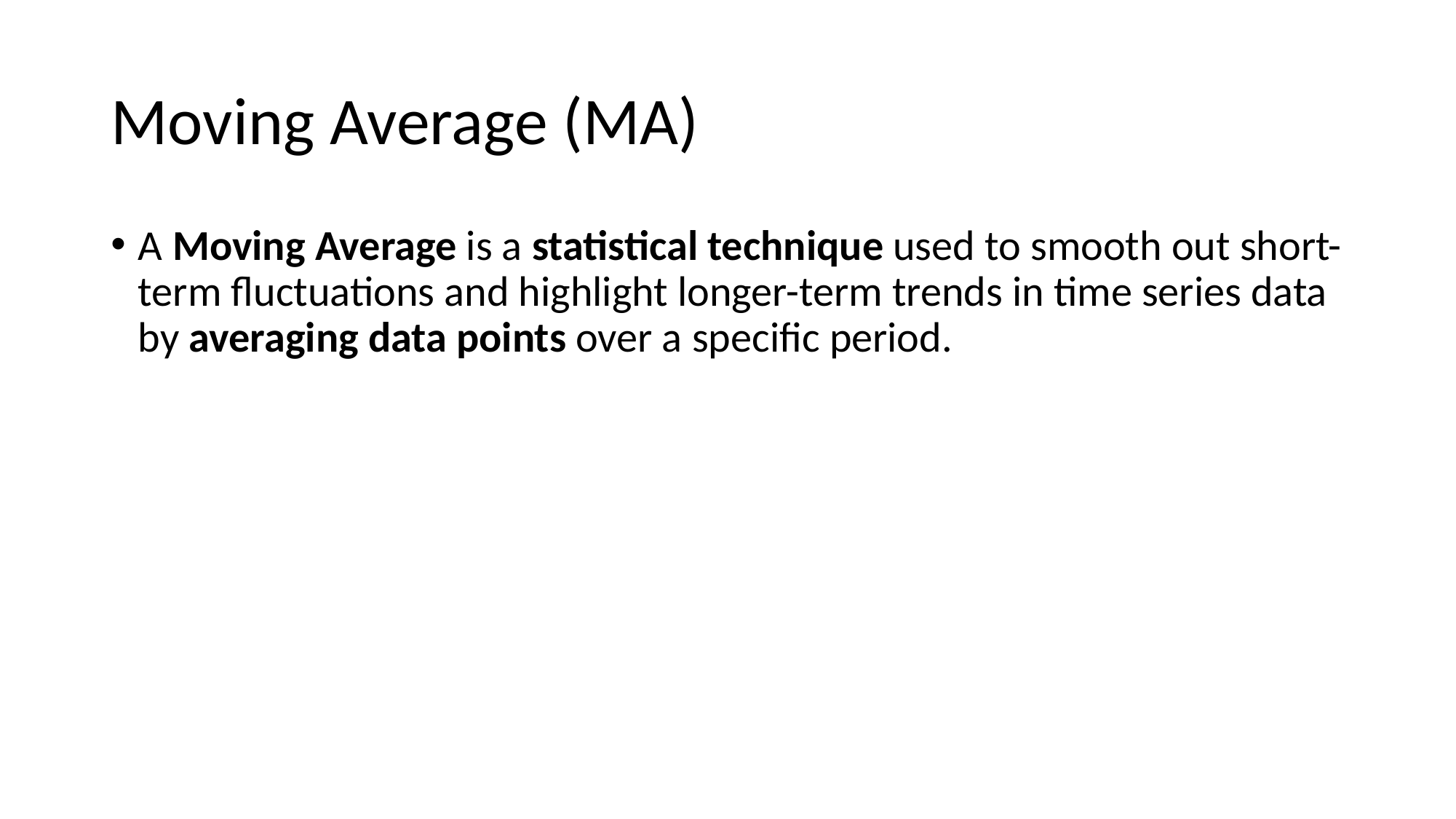

# Moving Average (MA)
A Moving Average is a statistical technique used to smooth out short-term fluctuations and highlight longer-term trends in time series data by averaging data points over a specific period.